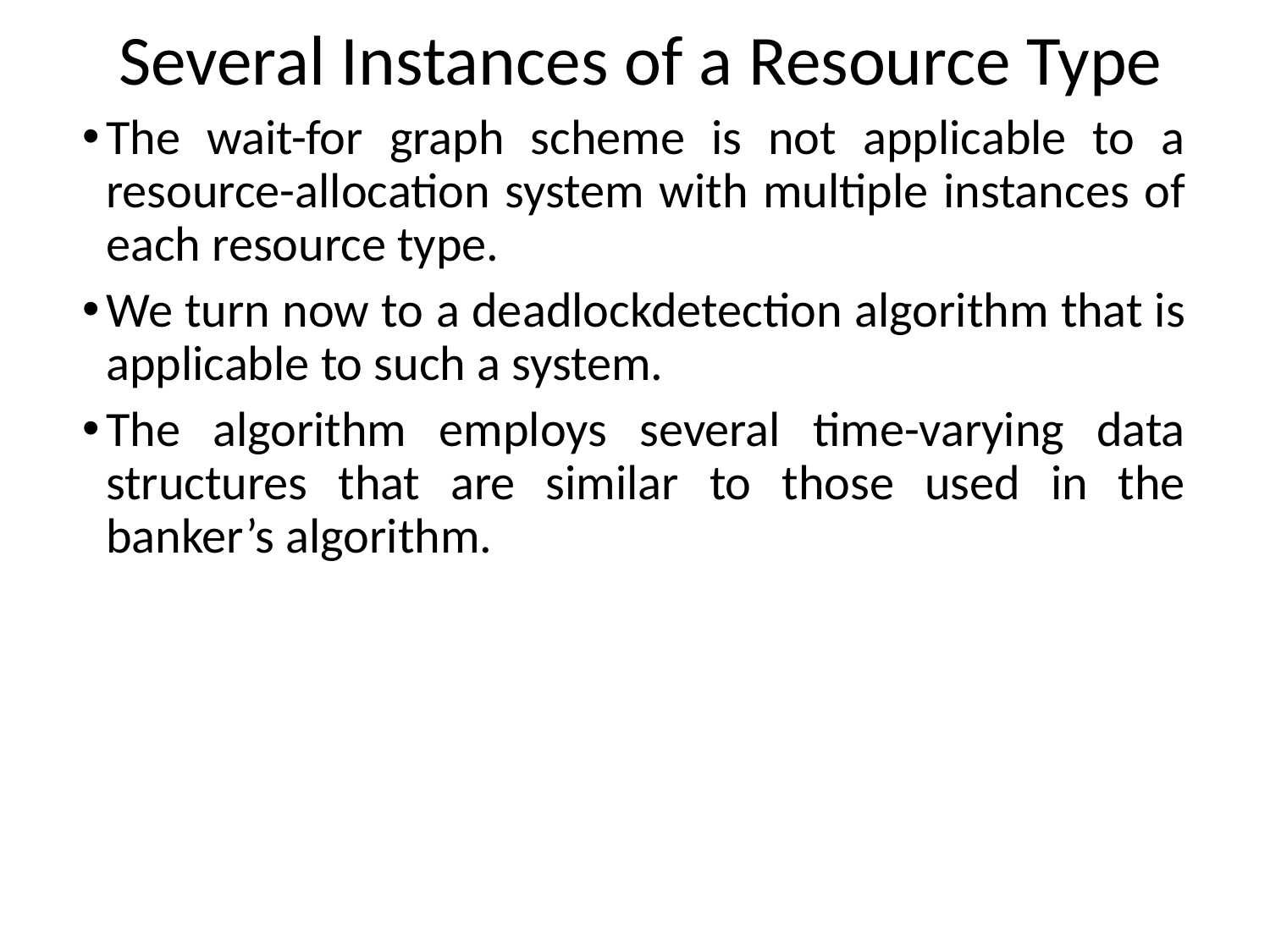

# Several Instances of a Resource Type
The wait-for graph scheme is not applicable to a resource-allocation system with multiple instances of each resource type.
We turn now to a deadlockdetection algorithm that is applicable to such a system.
The algorithm employs several time-varying data structures that are similar to those used in the banker’s algorithm.